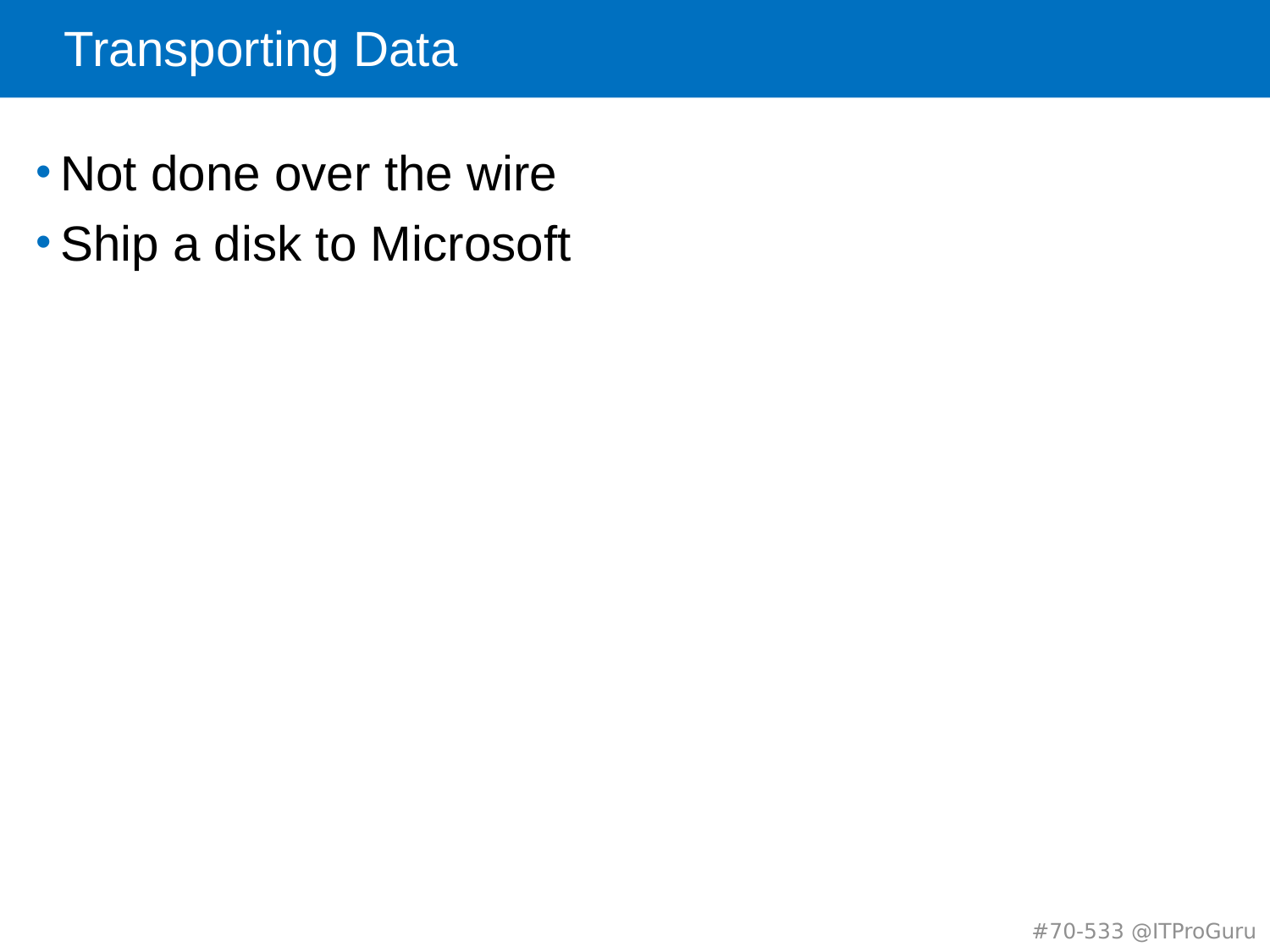

# Transporting Data
Not done over the wire
Ship a disk to Microsoft